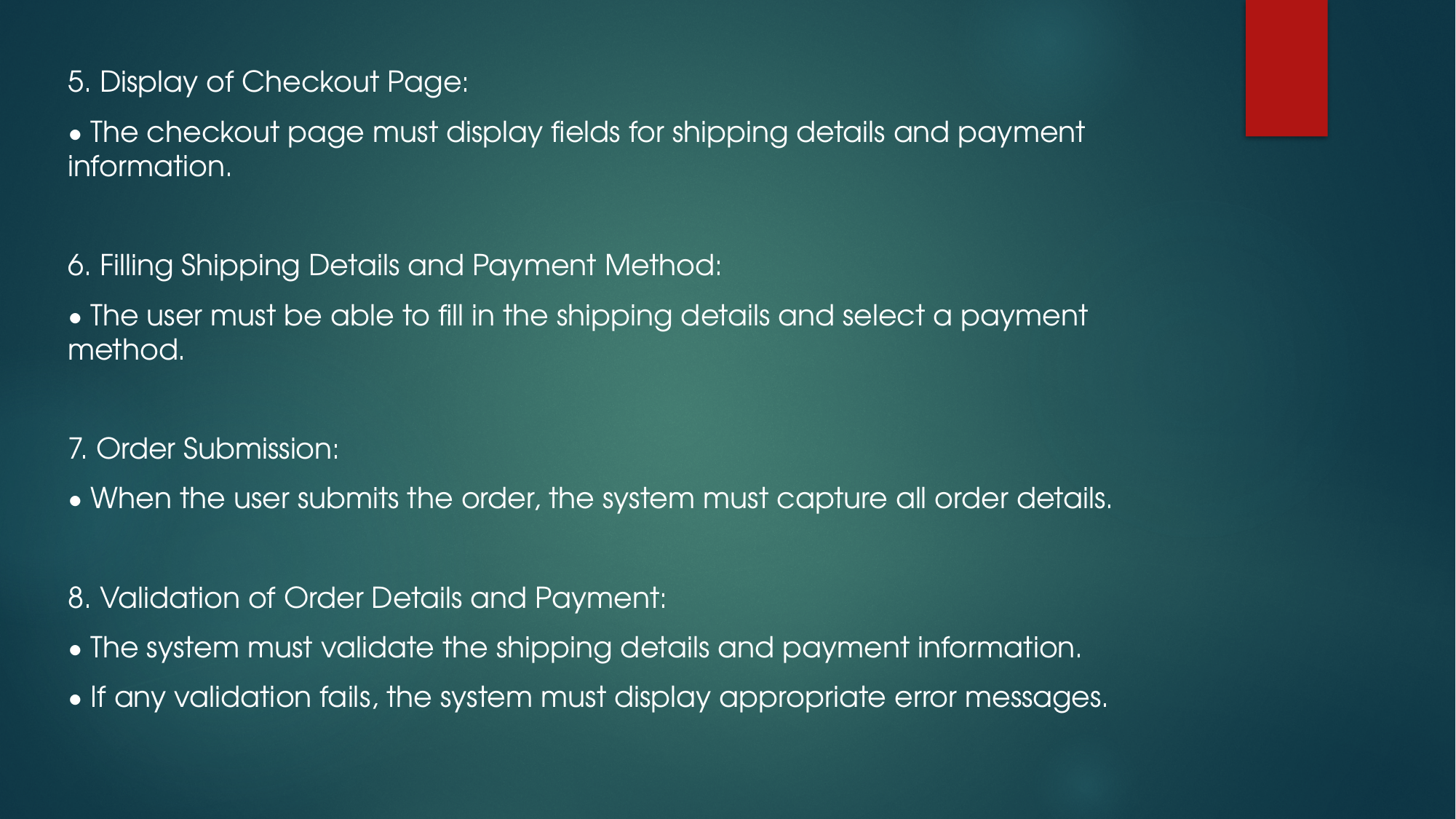

5. Display of Checkout Page:
• The checkout page must display fields for shipping details and payment information.

6. Filling Shipping Details and Payment Method:
• The user must be able to fill in the shipping details and select a payment method.

7. Order Submission:
• When the user submits the order, the system must capture all order details.

8. Validation of Order Details and Payment:
• The system must validate the shipping details and payment information.
• If any validation fails, the system must display appropriate error messages.